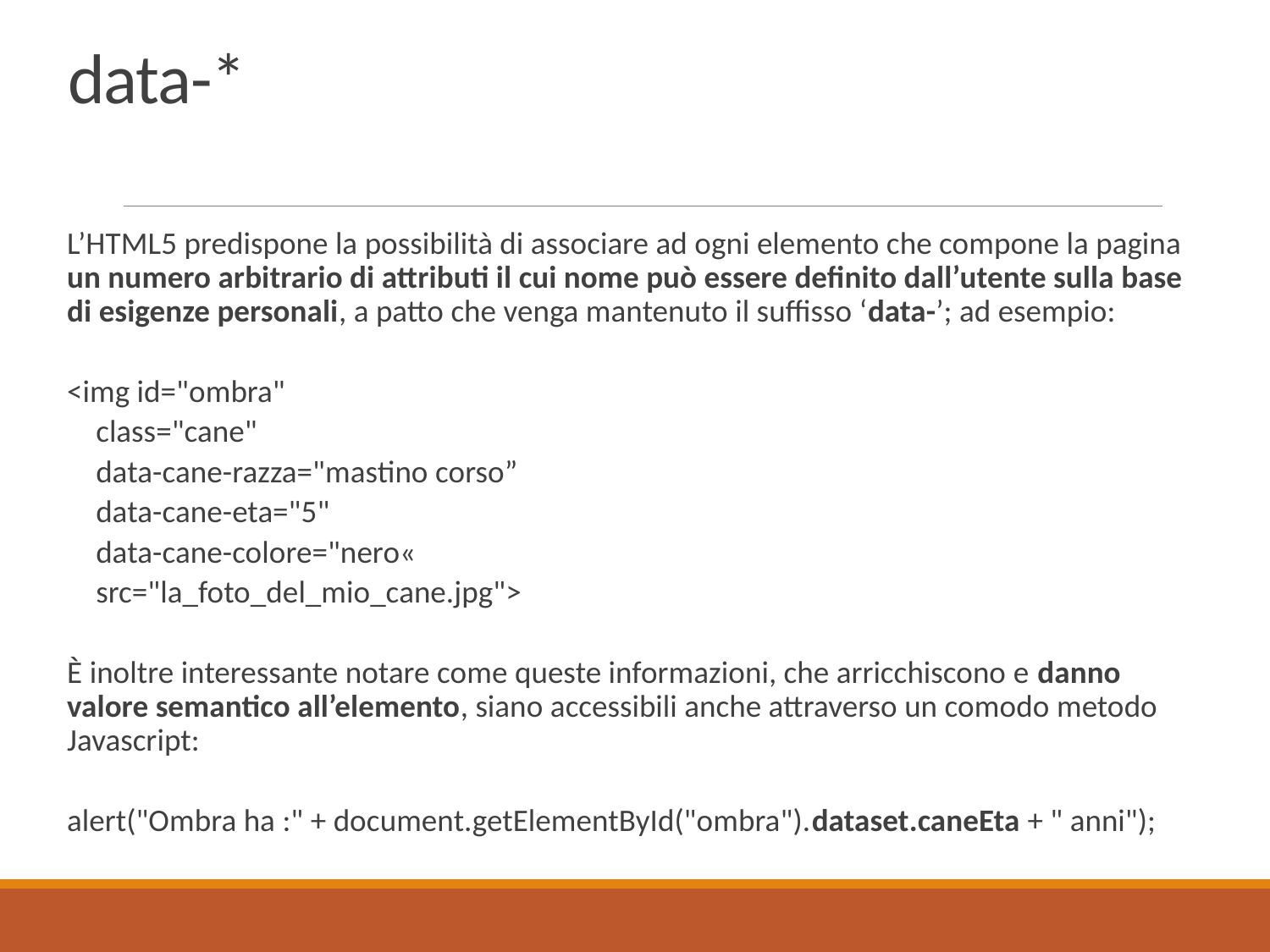

# data-*
L’HTML5 predispone la possibilità di associare ad ogni elemento che compone la pagina un numero arbitrario di attributi il cui nome può essere definito dall’utente sulla base di esigenze personali, a patto che venga mantenuto il suffisso ‘data-’; ad esempio:

<img id="ombra"
    class="cane"
    data-cane-razza="mastino corso”
    data-cane-eta="5"
    data-cane-colore="nero«
    src="la_foto_del_mio_cane.jpg">

È inoltre interessante notare come queste informazioni, che arricchiscono e danno valore semantico all’elemento, siano accessibili anche attraverso un comodo metodo Javascript:

alert("Ombra ha :" + document.getElementById("ombra").dataset.caneEta + " anni");